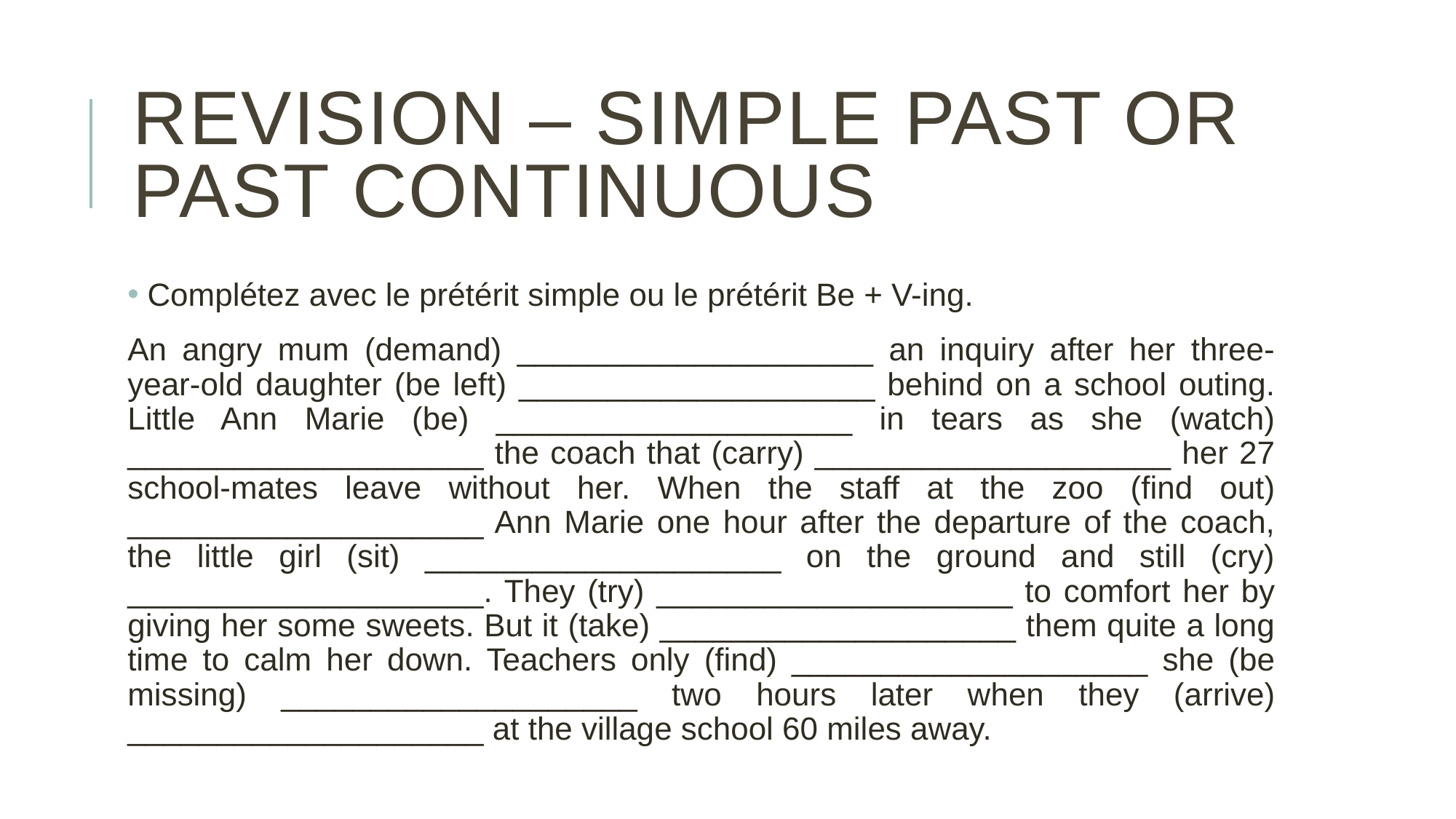

# Revision – simple past or past continuous
 Complétez avec le prétérit simple ou le prétérit Be + V-ing.
An angry mum (demand) ____________________ an inquiry after her three-year-old daughter (be left) ____________________ behind on a school outing. Little Ann Marie (be) ____________________ in tears as she (watch) ____________________ the coach that (carry) ____________________ her 27 school-mates leave without her. When the staff at the zoo (find out) ____________________ Ann Marie one hour after the departure of the coach, the little girl (sit) ____________________ on the ground and still (cry) ____________________. They (try) ____________________ to comfort her by giving her some sweets. But it (take) ____________________ them quite a long time to calm her down. Teachers only (find) ____________________ she (be missing) ____________________ two hours later when they (arrive) ____________________ at the village school 60 miles away.